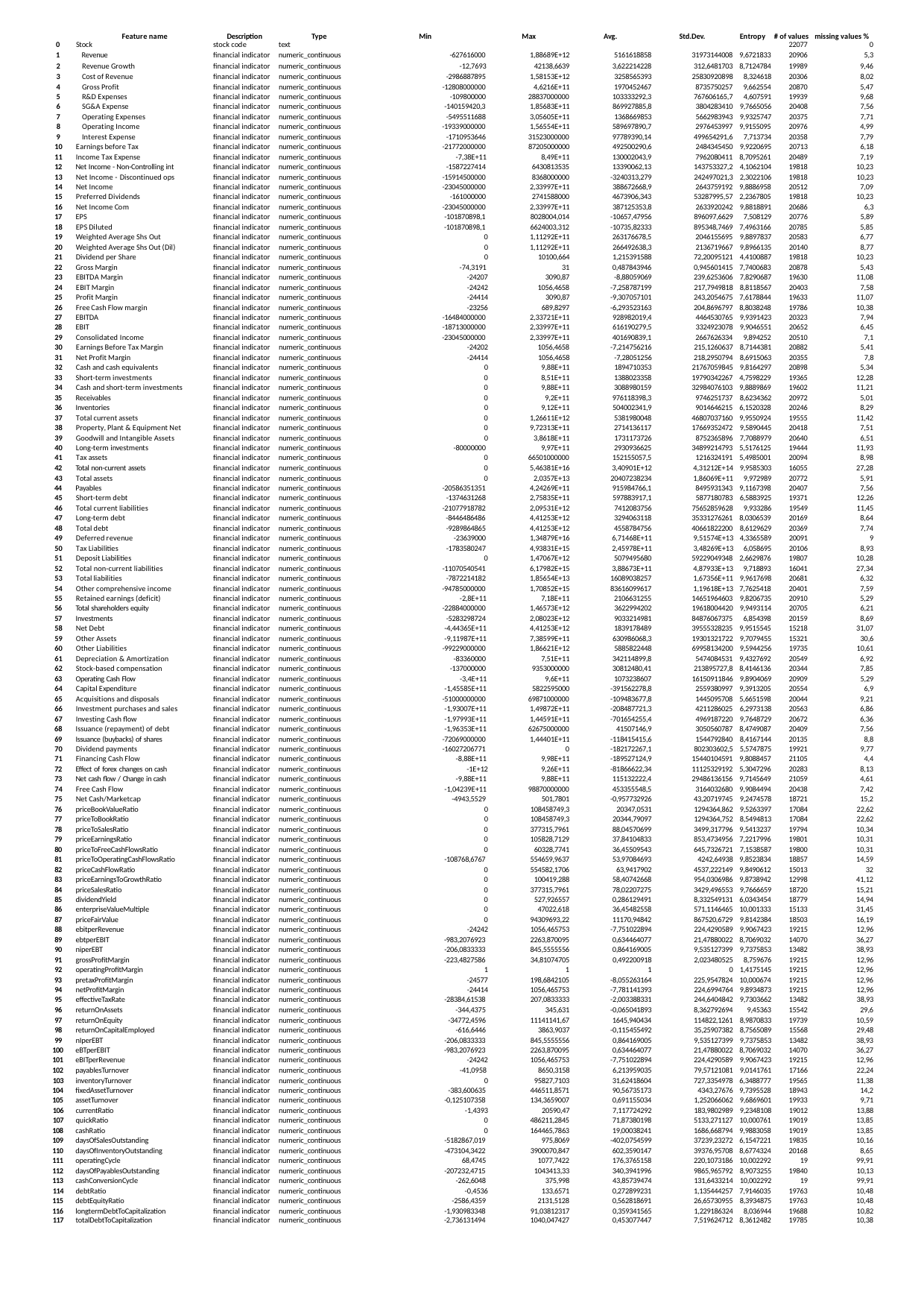

|  |  | Feature name | Description |  | Type | Min | Max |  | Avg. | Std.Dev. | Entropy # of values |  | missing values % |  |
| --- | --- | --- | --- | --- | --- | --- | --- | --- | --- | --- | --- | --- | --- | --- |
| 0 | Stock |  | stock code | text |  |  |  |  |  |  | 22077 |  | 0 |  |
| 1 Revenue |  |  | financial indicator | numeric\_continuous |  | -627616000 |  | 1,88689E+12 | 5161618858 | 31973144008 | 9,6721833 | 20906 | 5,3 |  |
| 2 Revenue Growth |  |  | financial indicator | numeric\_continuous |  | -12,7693 |  | 42138,6639 | 3,622214228 | 312,6481703 | 8,7124784 | 19989 | 9,46 |  |
| 3 Cost of Revenue |  |  | financial indicator | numeric\_continuous |  | -2986887895 |  | 1,58153E+12 | 3258565393 | 25830920898 | 8,324618 | 20306 | 8,02 |  |
| 4 Gross Profit |  |  | financial indicator | numeric\_continuous |  | -12808000000 |  | 4,6216E+11 | 1970452467 | 8735750257 | 9,662554 | 20870 | 5,47 |  |
| 5 R&D Expenses |  |  | financial indicator | numeric\_continuous |  | -109800000 |  | 28837000000 | 103333292,3 | 767606165,7 | 4,607591 | 19939 | 9,68 |  |
| 6 SG&A Expense |  |  | financial indicator | numeric\_continuous |  | -140159420,3 |  | 1,85683E+11 | 869927885,8 | 3804283410 | 9,7665056 | 20408 | 7,56 |  |
| 7 Operating Expenses |  |  | financial indicator | numeric\_continuous |  | -5495511688 |  | 3,05605E+11 | 1368669853 | 5662983943 | 9,9325747 | 20375 | 7,71 |  |
| 8 Operating Income |  |  | financial indicator | numeric\_continuous |  | -19339000000 |  | 1,56554E+11 | 589697890,7 | 2976453997 | 9,9155095 | 20976 | 4,99 |  |
| 9 Interest Expense |  |  | financial indicator | numeric\_continuous |  | -1710953646 |  | 31523000000 | 97789390,14 | 499654291,6 | 7,713734 | 20358 | 7,79 |  |
| 10 Earnings before Tax |  |  | financial indicator | numeric\_continuous |  | -21772000000 |  | 87205000000 | 492500290,6 | 2484345450 | 9,9220695 | 20713 | 6,18 |  |
| 11 Income Tax Expense |  |  | financial indicator | numeric\_continuous |  | -7,38E+11 |  | 8,49E+11 | 130002043,9 | 7962080411 | 8,7095261 | 20489 | 7,19 |  |
| 12 Net Income - Non-Controlling int |  |  | financial indicator | numeric\_continuous |  | -1587227414 |  | 6430813535 | 13390062,13 | 143753327,2 | 4,1062104 | 19818 | 10,23 |  |
| 13 Net Income - Discontinued ops |  |  | financial indicator | numeric\_continuous |  | -15914500000 |  | 8368000000 | -3240313,279 | 242497021,3 | 2,3022106 | 19818 | 10,23 |  |
| 14 Net Income |  |  | financial indicator | numeric\_continuous |  | -23045000000 |  | 2,33997E+11 | 388672668,9 | 2643759192 | 9,8886958 | 20512 | 7,09 |  |
| 15 Preferred Dividends |  |  | financial indicator | numeric\_continuous |  | -161000000 |  | 2741588000 | 4673906,343 | 53287995,57 | 2,2367805 | 19818 | 10,23 |  |
| 16 Net Income Com |  |  | financial indicator | numeric\_continuous |  | -23045000000 |  | 2,33997E+11 | 387125353,8 | 2633920242 | 9,8818891 | 20686 | 6,3 |  |
| 17 EPS |  |  | financial indicator | numeric\_continuous |  | -101870898,1 |  | 8028004,014 | -10657,47956 | 896097,6629 | 7,508129 | 20776 | 5,89 |  |
| 18 EPS Diluted |  |  | financial indicator | numeric\_continuous |  | -101870898,1 |  | 6624003,312 | -10735,82333 | 895348,7469 | 7,4963166 | 20785 | 5,85 |  |
| 19 Weighted Average Shs Out |  |  | financial indicator | numeric\_continuous |  | 0 |  | 1,11292E+11 | 263176678,5 | 2046155695 | 9,8897837 | 20583 | 6,77 |  |
| 20 Weighted Average Shs Out (Dil) |  |  | financial indicator | numeric\_continuous |  | 0 |  | 1,11292E+11 | 266492638,3 | 2136719667 | 9,8966135 | 20140 | 8,77 |  |
| 21 Dividend per Share |  |  | financial indicator | numeric\_continuous |  | 0 |  | 10100,664 | 1,215391588 | 72,20095121 | 4,4100887 | 19818 | 10,23 |  |
| 22 Gross Margin |  |  | financial indicator | numeric\_continuous |  | -74,3191 |  | 31 | 0,487843946 | 0,945601415 | 7,7400683 | 20878 | 5,43 |  |
| 23 EBITDA Margin |  |  | financial indicator | numeric\_continuous |  | -24207 |  | 3090,87 | -8,88059069 | 239,6253606 | 7,8290687 | 19630 | 11,08 |  |
| 24 EBIT Margin |  |  | financial indicator | numeric\_continuous |  | -24242 |  | 1056,4658 | -7,258787199 | 217,7949818 | 8,8118567 | 20403 | 7,58 |  |
| 25 Profit Margin |  |  | financial indicator | numeric\_continuous |  | -24414 |  | 3090,87 | -9,307057101 | 243,2054675 | 7,6178844 | 19633 | 11,07 |  |
| 26 Free Cash Flow margin |  |  | financial indicator | numeric\_continuous |  | -23256 |  | 689,8297 | -6,293523163 | 204,8696797 | 8,8038248 | 19786 | 10,38 |  |
| 27 EBITDA |  |  | financial indicator | numeric\_continuous |  | -16484000000 |  | 2,33721E+11 | 928982019,4 | 4464530765 | 9,9391423 | 20323 | 7,94 |  |
| 28 EBIT |  |  | financial indicator | numeric\_continuous |  | -18713000000 |  | 2,33997E+11 | 616190279,5 | 3324923078 | 9,9046551 | 20652 | 6,45 |  |
| 29 Consolidated Income |  |  | financial indicator | numeric\_continuous |  | -23045000000 |  | 2,33997E+11 | 401690839,1 | 2667626334 | 9,894252 | 20510 | 7,1 |  |
| 30 Earnings Before Tax Margin |  |  | financial indicator | numeric\_continuous |  | -24202 |  | 1056,4658 | -7,214756216 | 215,1260637 | 8,7144381 | 20882 | 5,41 |  |
| 31 Net Profit Margin |  |  | financial indicator | numeric\_continuous |  | -24414 |  | 1056,4658 | -7,28051256 | 218,2950794 | 8,6915063 | 20355 | 7,8 |  |
| 32 Cash and cash equivalents |  |  | financial indicator | numeric\_continuous |  | 0 |  | 9,88E+11 | 1894710353 | 21767059845 | 9,8164297 | 20898 | 5,34 |  |
| 33 Short-term investments |  |  | financial indicator | numeric\_continuous |  | 0 |  | 8,51E+11 | 1388023358 | 19790342267 | 4,7598229 | 19365 | 12,28 |  |
| 34 Cash and short-term investments |  |  | financial indicator | numeric\_continuous |  | 0 |  | 9,88E+11 | 3088980159 | 32984076103 | 9,8889869 | 19602 | 11,21 |  |
| 35 Receivables |  |  | financial indicator | numeric\_continuous |  | 0 |  | 9,2E+11 | 976118398,3 | 9746251737 | 8,6234362 | 20972 | 5,01 |  |
| 36 Inventories |  |  | financial indicator | numeric\_continuous |  | 0 |  | 9,12E+11 | 504002341,9 | 9014646215 | 6,1520328 | 20246 | 8,29 |  |
| 37 Total current assets |  |  | financial indicator | numeric\_continuous |  | 0 |  | 1,26611E+12 | 5381980048 | 46807037160 | 9,9550924 | 19555 | 11,42 |  |
| 38 Property, Plant & Equipment Net |  |  | financial indicator | numeric\_continuous |  | 0 |  | 9,72313E+11 | 2714136117 | 17669352472 | 9,5890445 | 20418 | 7,51 |  |
| 39 Goodwill and Intangible Assets |  |  | financial indicator | numeric\_continuous |  | 0 |  | 3,8618E+11 | 1731173726 | 8752365896 | 7,7088979 | 20640 | 6,51 |  |
| 40 Long-term investments |  |  | financial indicator | numeric\_continuous |  | -80000000 |  | 9,97E+11 | 2930936625 | 34899214793 | 5,5176125 | 19444 | 11,93 |  |
| 41 Tax assets |  |  | financial indicator | numeric\_continuous |  | 0 |  | 66501000000 | 152155057,5 | 1216324191 | 5,4985001 | 20094 | 8,98 |  |
| 42 Total non-current assets |  |  | financial indicator | numeric\_continuous |  | 0 |  | 5,46381E+16 | 3,40901E+12 | 4,31212E+14 | 9,9585303 | 16055 | 27,28 |  |
| 43 Total assets |  |  | financial indicator | numeric\_continuous |  | 0 |  | 2,0357E+13 | 20407238234 | 1,86069E+11 | 9,972989 | 20772 | 5,91 |  |
| 44 Payables |  |  | financial indicator | numeric\_continuous |  | -20586351351 |  | 4,24269E+11 | 915984766,1 | 8495931343 | 9,1167398 | 20407 | 7,56 |  |
| 45 Short-term debt |  |  | financial indicator | numeric\_continuous |  | -1374631268 |  | 2,75835E+11 | 597883917,1 | 5877180783 | 6,5883925 | 19371 | 12,26 |  |
| 46 Total current liabilities |  |  | financial indicator | numeric\_continuous |  | -21077918782 |  | 2,09531E+12 | 7412083756 | 75652859628 | 9,933286 | 19549 | 11,45 |  |
| 47 Long-term debt |  |  | financial indicator | numeric\_continuous |  | -8446486486 |  | 4,41253E+12 | 3294063118 | 35331276261 | 8,0306539 | 20169 | 8,64 |  |
| 48 Total debt |  |  | financial indicator | numeric\_continuous |  | -9289864865 |  | 4,41253E+12 | 4558784756 | 40661822200 | 8,6129629 | 20369 | 7,74 |  |
| 49 Deferred revenue |  |  | financial indicator | numeric\_continuous |  | -23639000 |  | 1,34879E+16 | 6,71468E+11 | 9,51574E+13 | 4,3365589 | 20091 | 9 |  |
| 50 Tax Liabilities |  |  | financial indicator | numeric\_continuous |  | -1783580247 |  | 4,93831E+15 | 2,45978E+11 | 3,48269E+13 | 6,058695 | 20106 | 8,93 |  |
| 51 Deposit Liabilities |  |  | financial indicator | numeric\_continuous |  | 0 |  | 1,47067E+12 | 5079495680 | 59229049348 | 2,6629876 | 19807 | 10,28 |  |
| 52 Total non-current liabilities |  |  | financial indicator | numeric\_continuous |  | -11070540541 |  | 6,17982E+15 | 3,88673E+11 | 4,87933E+13 | 9,718893 | 16041 | 27,34 |  |
| 53 Total liabilities |  |  | financial indicator | numeric\_continuous |  | -7872214182 |  | 1,85654E+13 | 16089038257 | 1,67356E+11 | 9,9617698 | 20681 | 6,32 |  |
| 54 Other comprehensive income |  |  | financial indicator | numeric\_continuous |  | -94785000000 |  | 1,70852E+15 | 83616099617 | 1,19618E+13 | 7,7625418 | 20401 | 7,59 |  |
| 55 Retained earnings (deficit) |  |  | financial indicator | numeric\_continuous |  | -2,8E+11 |  | 7,18E+11 | 2106631255 | 14651964603 | 9,8206735 | 20910 | 5,29 |  |
| 56 Total shareholders equity |  |  | financial indicator | numeric\_continuous |  | -22884000000 |  | 1,46573E+12 | 3622994202 | 19618004420 | 9,9493114 | 20705 | 6,21 |  |
| 57 Investments |  |  | financial indicator | numeric\_continuous |  | -5283298724 |  | 2,08023E+12 | 9033214981 | 84876067375 | 6,854398 | 20159 | 8,69 |  |
| 58 Net Debt |  |  | financial indicator | numeric\_continuous |  | -4,44365E+11 |  | 4,41253E+12 | 1839178489 | 39555328235 | 9,9515545 | 15218 | 31,07 |  |
| 59 Other Assets |  |  | financial indicator | numeric\_continuous |  | -9,11987E+11 |  | 7,38599E+11 | 630986068,3 | 19301321722 | 9,7079455 | 15321 | 30,6 |  |
| 60 Other Liabilities |  |  | financial indicator | numeric\_continuous |  | -99229000000 |  | 1,86621E+12 | 5885822448 | 69958134200 | 9,5944256 | 19735 | 10,61 |  |
| 61 Depreciation & Amortization |  |  | financial indicator | numeric\_continuous |  | -83360000 |  | 7,51E+11 | 342114899,8 | 5474084531 | 9,4327692 | 20549 | 6,92 |  |
| 62 Stock-based compensation |  |  | financial indicator | numeric\_continuous |  | -137000000 |  | 9353000000 | 30812480,41 | 213895727,8 | 8,4146136 | 20344 | 7,85 |  |
| 63 Operating Cash Flow |  |  | financial indicator | numeric\_continuous |  | -3,4E+11 |  | 9,6E+11 | 1073238607 | 16150911846 | 9,8904069 | 20909 | 5,29 |  |
| 64 Capital Expenditure |  |  | financial indicator | numeric\_continuous |  | -1,45585E+11 |  | 5822595000 | -391562278,8 | 2559380997 | 9,3913205 | 20554 | 6,9 |  |
| 65 Acquisitions and disposals |  |  | financial indicator | numeric\_continuous |  | -51000000000 |  | 69871000000 | -109483677,8 | 1445095708 | 5,6651598 | 20044 | 9,21 |  |
| 66 Investment purchases and sales |  |  | financial indicator | numeric\_continuous |  | -1,93007E+11 |  | 1,49872E+11 | -208487721,3 | 4211286025 | 6,2973138 | 20563 | 6,86 |  |
| 67 Investing Cash ﬂow |  |  | financial indicator | numeric\_continuous |  | -1,97993E+11 |  | 1,44591E+11 | -701654255,4 | 4969187220 | 9,7648729 | 20672 | 6,36 |  |
| 68 Issuance (repayment) of debt |  |  | financial indicator | numeric\_continuous |  | -1,96353E+11 |  | 62675000000 | 41507146,9 | 3050560787 | 8,4749087 | 20409 | 7,56 |  |
| 69 Issuance (buybacks) of shares |  |  | financial indicator | numeric\_continuous |  | -72069000000 |  | 1,44401E+11 | -118415415,6 | 1544792840 | 8,4167144 | 20135 | 8,8 |  |
| 70 Dividend payments |  |  | financial indicator | numeric\_continuous |  | -16027206771 |  | 0 | -182172267,1 | 802303602,5 | 5,5747875 | 19921 | 9,77 |  |
| 71 Financing Cash Flow |  |  | financial indicator | numeric\_continuous |  | -8,88E+11 |  | 9,98E+11 | -189527124,9 | 15440104591 | 9,8088457 | 21105 | 4,4 |  |
| 72 Eﬀect of forex changes on cash |  |  | financial indicator | numeric\_continuous |  | -1E+12 |  | 9,26E+11 | -81866622,34 | 11125329192 | 5,3047296 | 20283 | 8,13 |  |
| 73 Net cash ﬂow / Change in cash |  |  | financial indicator | numeric\_continuous |  | -9,88E+11 |  | 9,88E+11 | 115132222,4 | 29486136156 | 9,7145649 | 21059 | 4,61 |  |
| 74 Free Cash Flow |  |  | financial indicator | numeric\_continuous |  | -1,04239E+11 |  | 98870000000 | 453355548,5 | 3164032680 | 9,9084494 | 20438 | 7,42 |  |
| 75 Net Cash/Marketcap |  |  | financial indicator | numeric\_continuous |  | -4943,5529 |  | 501,7801 | -0,957732926 | 43,20719745 | 9,2474578 | 18721 | 15,2 |  |
| 76 priceBookValueRatio |  |  | financial indicator | numeric\_continuous |  | 0 |  | 108458749,3 | 20347,0531 | 1294364,862 | 9,5263397 | 17084 | 22,62 |  |
| 77 priceToBookRatio |  |  | financial indicator | numeric\_continuous |  | 0 |  | 108458749,3 | 20344,79097 | 1294364,752 | 8,5494813 | 17084 | 22,62 |  |
| 78 priceToSalesRatio |  |  | financial indicator | numeric\_continuous |  | 0 |  | 377315,7961 | 88,04570699 | 3499,317796 | 9,5413237 | 19794 | 10,34 |  |
| 79 priceEarningsRatio |  |  | financial indicator | numeric\_continuous |  | 0 |  | 105828,7129 | 37,84104833 | 853,4734956 | 7,2217996 | 19801 | 10,31 |  |
| 80 priceToFreeCashFlowsRatio |  |  | financial indicator | numeric\_continuous |  | 0 |  | 60328,7741 | 36,45509543 | 645,7326721 | 7,1538587 | 19800 | 10,31 |  |
| 81 priceToOperatingCashFlowsRatio |  |  | financial indicator | numeric\_continuous |  | -108768,6767 |  | 554659,9637 | 53,97084693 | 4242,64938 | 9,8523834 | 18857 | 14,59 |  |
| 82 priceCashFlowRatio |  |  | financial indicator | numeric\_continuous |  | 0 |  | 554582,1706 | 63,9417902 | 4537,222149 | 9,8490612 | 15013 | 32 |  |
| 83 priceEarningsToGrowthRatio |  |  | financial indicator | numeric\_continuous |  | 0 |  | 100419,288 | 58,40742668 | 954,0306986 | 9,8738942 | 12998 | 41,12 |  |
| 84 priceSalesRatio |  |  | financial indicator | numeric\_continuous |  | 0 |  | 377315,7961 | 78,02207275 | 3429,496553 | 9,7666659 | 18720 | 15,21 |  |
| 85 dividendYield |  |  | financial indicator | numeric\_continuous |  | 0 |  | 527,926557 | 0,286129491 | 8,332549131 | 6,0343454 | 18779 | 14,94 |  |
| 86 enterpriseValueMultiple |  |  | financial indicator | numeric\_continuous |  | 0 |  | 47022,618 | 36,45482558 | 571,1146465 | 10,001333 | 15133 | 31,45 |  |
| 87 priceFairValue |  |  | financial indicator | numeric\_continuous |  | 0 |  | 94309693,22 | 11170,94842 | 867520,6729 | 9,8142384 | 18503 | 16,19 |  |
| 88 ebitperRevenue |  |  | financial indicator | numeric\_continuous |  | -24242 |  | 1056,465753 | -7,751022894 | 224,4290589 | 9,9067423 | 19215 | 12,96 |  |
| 89 ebtperEBIT |  |  | financial indicator | numeric\_continuous |  | -983,2076923 |  | 2263,870095 | 0,634464077 | 21,47880022 | 8,7069032 | 14070 | 36,27 |  |
| 90 niperEBT |  |  | financial indicator | numeric\_continuous |  | -206,0833333 |  | 845,5555556 | 0,864169005 | 9,535127399 | 9,7375853 | 13482 | 38,93 |  |
| 91 grossProfitMargin |  |  | financial indicator | numeric\_continuous |  | -223,4827586 |  | 34,81074705 | 0,492200918 | 2,023480525 | 8,759676 | 19215 | 12,96 |  |
| 92 operatingProfitMargin |  |  | financial indicator | numeric\_continuous |  | 1 |  | 1 | 1 | 0 | 1,4175145 | 19215 | 12,96 |  |
| 93 pretaxProfitMargin |  |  | financial indicator | numeric\_continuous |  | -24577 |  | 198,6842105 | -8,055263164 | 225,9547824 | 10,000674 | 19215 | 12,96 |  |
| 94 netProfitMargin |  |  | financial indicator | numeric\_continuous |  | -24414 |  | 1056,465753 | -7,781141393 | 224,6994764 | 9,8934873 | 19215 | 12,96 |  |
| 95 eﬀectiveTaxRate |  |  | financial indicator | numeric\_continuous |  | -28384,61538 |  | 207,0833333 | -2,003388331 | 244,6404842 | 9,7303662 | 13482 | 38,93 |  |
| 96 returnOnAssets |  |  | financial indicator | numeric\_continuous |  | -344,4375 |  | 345,631 | -0,065041893 | 8,362792694 | 9,45363 | 15542 | 29,6 |  |
| 97 returnOnEquity |  |  | financial indicator | numeric\_continuous |  | -34772,4596 |  | 11141141,67 | 1645,940434 | 114822,1261 | 8,9870833 | 19739 | 10,59 |  |
| 98 returnOnCapitalEmployed |  |  | financial indicator | numeric\_continuous |  | -616,6446 |  | 3863,9037 | -0,115455492 | 35,25907382 | 8,7565089 | 15568 | 29,48 |  |
| 99 nIperEBT |  |  | financial indicator | numeric\_continuous |  | -206,0833333 |  | 845,5555556 | 0,864169005 | 9,535127399 | 9,7375853 | 13482 | 38,93 |  |
| 100 eBTperEBIT |  |  | financial indicator | numeric\_continuous |  | -983,2076923 |  | 2263,870095 | 0,634464077 | 21,47880022 | 8,7069032 | 14070 | 36,27 |  |
| 101 eBITperRevenue |  |  | financial indicator | numeric\_continuous |  | -24242 |  | 1056,465753 | -7,751022894 | 224,4290589 | 9,9067423 | 19215 | 12,96 |  |
| 102 payablesTurnover |  |  | financial indicator | numeric\_continuous |  | -41,0958 |  | 8650,3158 | 6,213959035 | 79,57121081 | 9,0141761 | 17166 | 22,24 |  |
| 103 inventoryTurnover |  |  | financial indicator | numeric\_continuous |  | 0 |  | 95827,7103 | 31,62418604 | 727,3354978 | 6,3488777 | 19565 | 11,38 |  |
| 104 fixedAssetTurnover |  |  | financial indicator | numeric\_continuous |  | -383,600635 |  | 446511,8571 | 90,56735173 | 4343,27676 | 9,7395528 | 18943 | 14,2 |  |
| 105 assetTurnover |  |  | financial indicator | numeric\_continuous |  | -0,125107358 |  | 134,3659007 | 0,691155034 | 1,252066062 | 9,6869601 | 19933 | 9,71 |  |
| 106 currentRatio |  |  | financial indicator | numeric\_continuous |  | -1,4393 |  | 20590,47 | 7,117724292 | 183,9802989 | 9,2348108 | 19012 | 13,88 |  |
| 107 quickRatio |  |  | financial indicator | numeric\_continuous |  | 0 |  | 486211,2845 | 71,87380198 | 5133,271127 | 10,000761 | 19019 | 13,85 |  |
| 108 cashRatio |  |  | financial indicator | numeric\_continuous |  | 0 |  | 164465,7863 | 19,00038241 | 1686,668794 | 9,9883058 | 19019 | 13,85 |  |
| 109 daysOfSalesOutstanding |  |  | financial indicator | numeric\_continuous |  | -5182867,019 |  | 975,8069 | -402,0754599 | 37239,23272 | 6,1547221 | 19835 | 10,16 |  |
| 110 daysOfInventoryOutstanding |  |  | financial indicator | numeric\_continuous |  | -473104,3422 |  | 3900070,847 | 602,3590147 | 39376,95708 | 8,6774324 | 20168 | 8,65 |  |
| 111 operatingCycle |  |  | financial indicator | numeric\_continuous |  | 68,4745 |  | 1077,7422 | 176,3765158 | 220,1073186 | 10,002292 | 19 | 99,91 |  |
| 112 daysOfPayablesOutstanding |  |  | financial indicator | numeric\_continuous |  | -207232,4715 |  | 1043413,33 | 340,3941996 | 9865,965792 | 8,9073255 | 19840 | 10,13 |  |
| 113 cashConversionCycle |  |  | financial indicator | numeric\_continuous |  | -262,6048 |  | 375,998 | 43,85739474 | 131,6433214 | 10,002292 | 19 | 99,91 |  |
| 114 debtRatio |  |  | financial indicator | numeric\_continuous |  | -0,4536 |  | 133,6571 | 0,272899231 | 1,135444257 | 7,9146035 | 19763 | 10,48 |  |
| 115 debtEquityRatio |  |  | financial indicator | numeric\_continuous |  | -2586,4359 |  | 2131,5128 | 0,562818691 | 26,65730955 | 8,3934875 | 19763 | 10,48 |  |
| 116 longtermDebtToCapitalization |  |  | financial indicator | numeric\_continuous |  | -1,930983348 |  | 91,03812317 | 0,359341565 | 1,229186324 | 8,036944 | 19688 | 10,82 |  |
| 117 totalDebtToCapitalization |  |  | financial indicator | numeric\_continuous |  | -2,736131494 |  | 1040,047427 | 0,453077447 | 7,519624712 | 8,3612482 | 19785 | 10,38 |  |